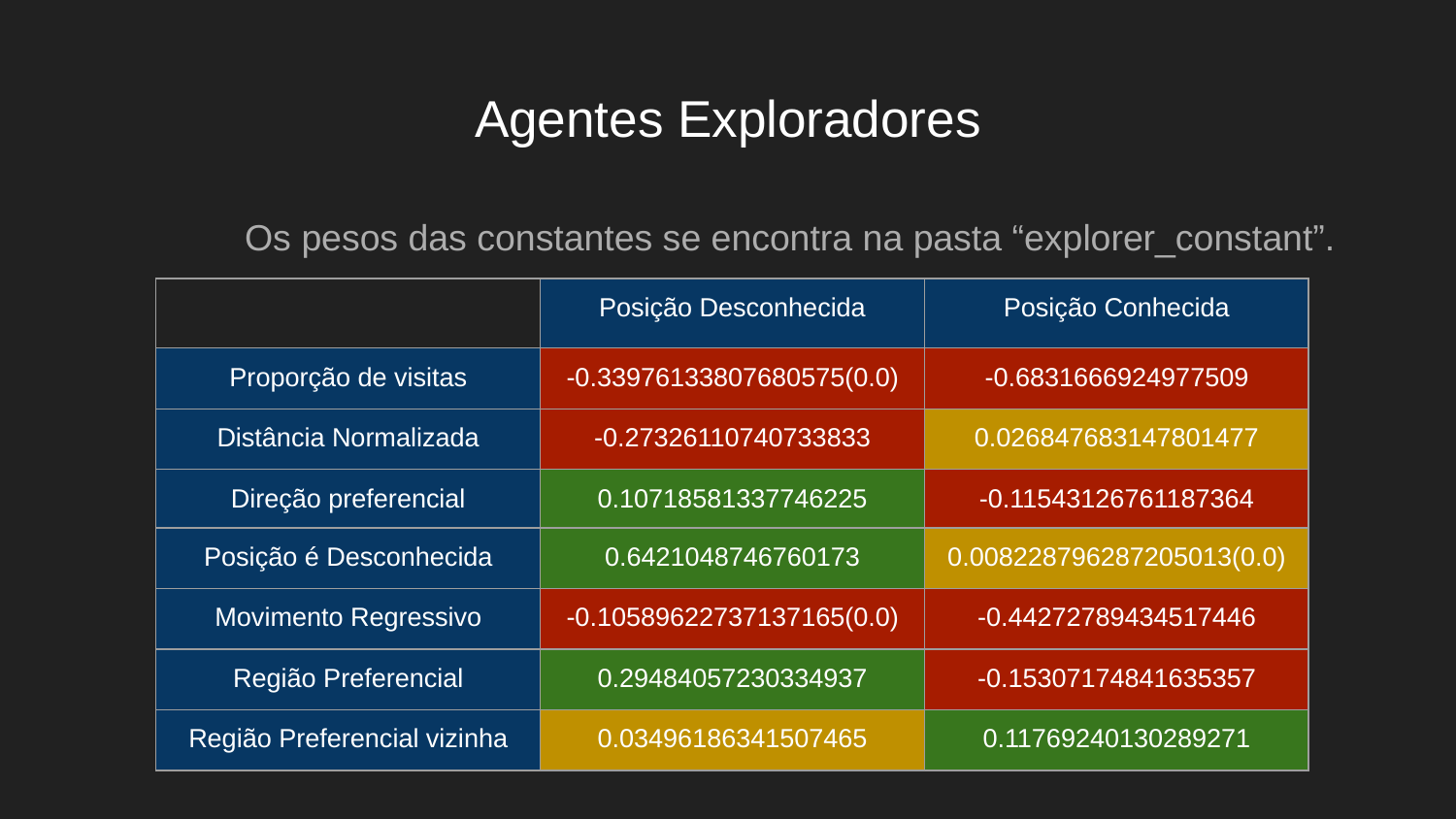

# Agentes Exploradores
	Os pesos das constantes se encontra na pasta “explorer_constant”.
|  | Posição Desconhecida | Posição Conhecida |
| --- | --- | --- |
| Proporção de visitas | -0.33976133807680575(0.0) | -0.6831666924977509 |
| Distância Normalizada | -0.27326110740733833 | 0.026847683147801477 |
| Direção preferencial | 0.10718581337746225 | -0.11543126761187364 |
| Posição é Desconhecida | 0.6421048746760173 | 0.008228796287205013(0.0) |
| Movimento Regressivo | -0.10589622737137165(0.0) | -0.44272789434517446 |
| Região Preferencial | 0.29484057230334937 | -0.15307174841635357 |
| Região Preferencial vizinha | 0.03496186341507465 | 0.11769240130289271 |